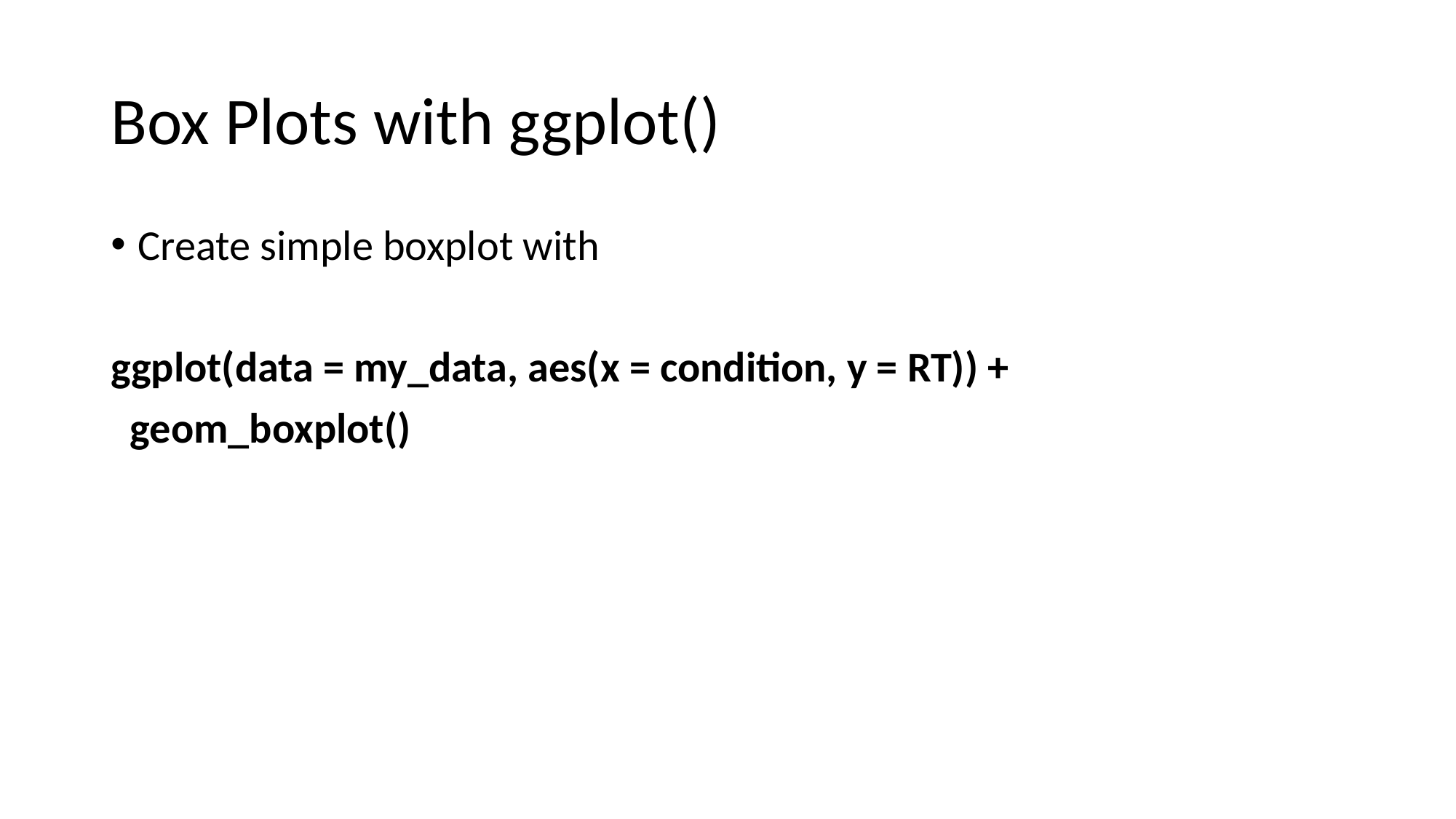

# Box Plots with ggplot()
Create simple boxplot with

ggplot(data = my_data, aes(x = condition, y = RT)) +
  geom_boxplot()